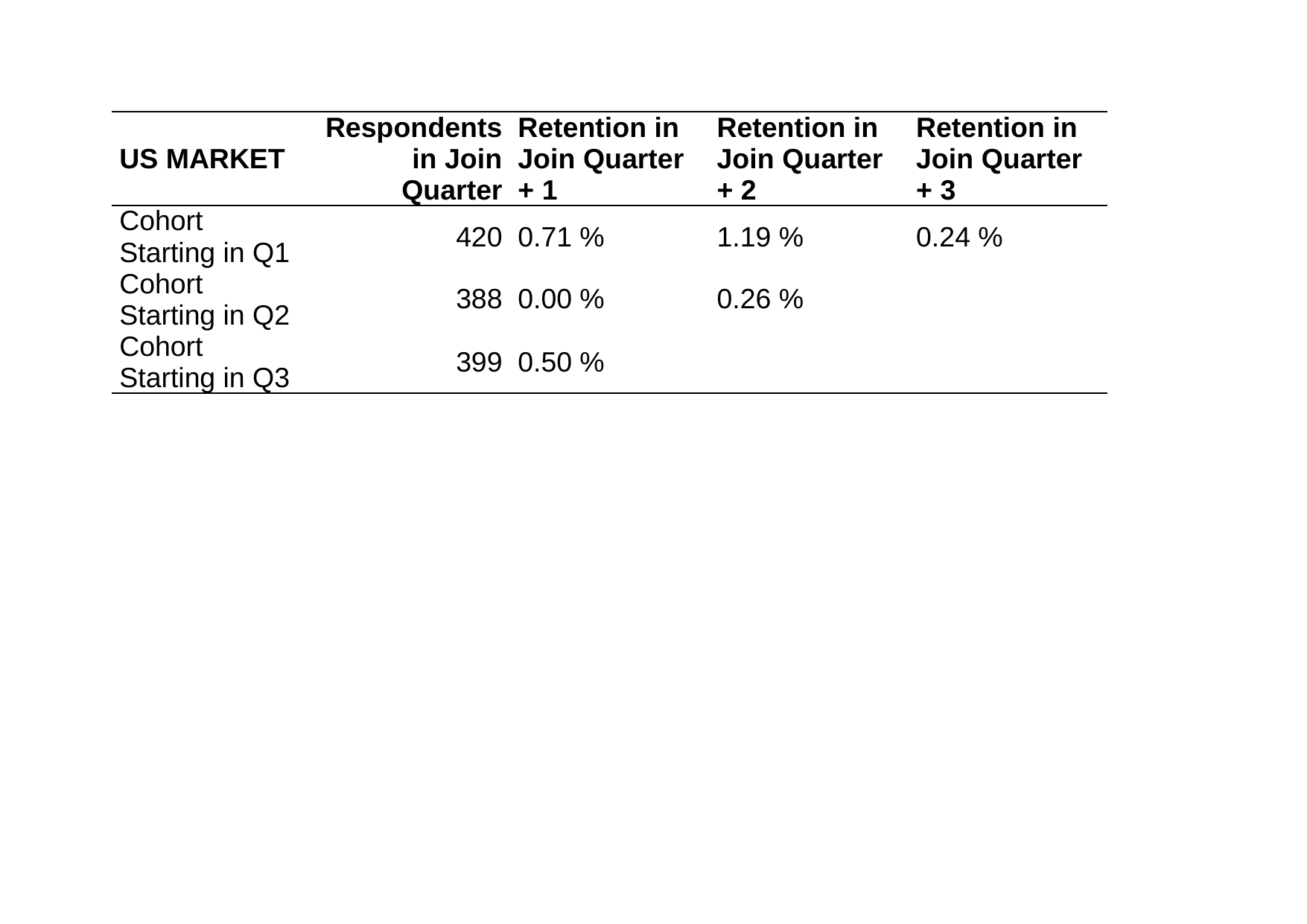

| US MARKET | Respondents in Join Quarter | Retention in Join Quarter + 1 | Retention in Join Quarter + 2 | Retention in Join Quarter + 3 |
| --- | --- | --- | --- | --- |
| Cohort Starting in Q1 | 420 | 0.71 % | 1.19 % | 0.24 % |
| Cohort Starting in Q2 | 388 | 0.00 % | 0.26 % |  |
| Cohort Starting in Q3 | 399 | 0.50 % |  |  |